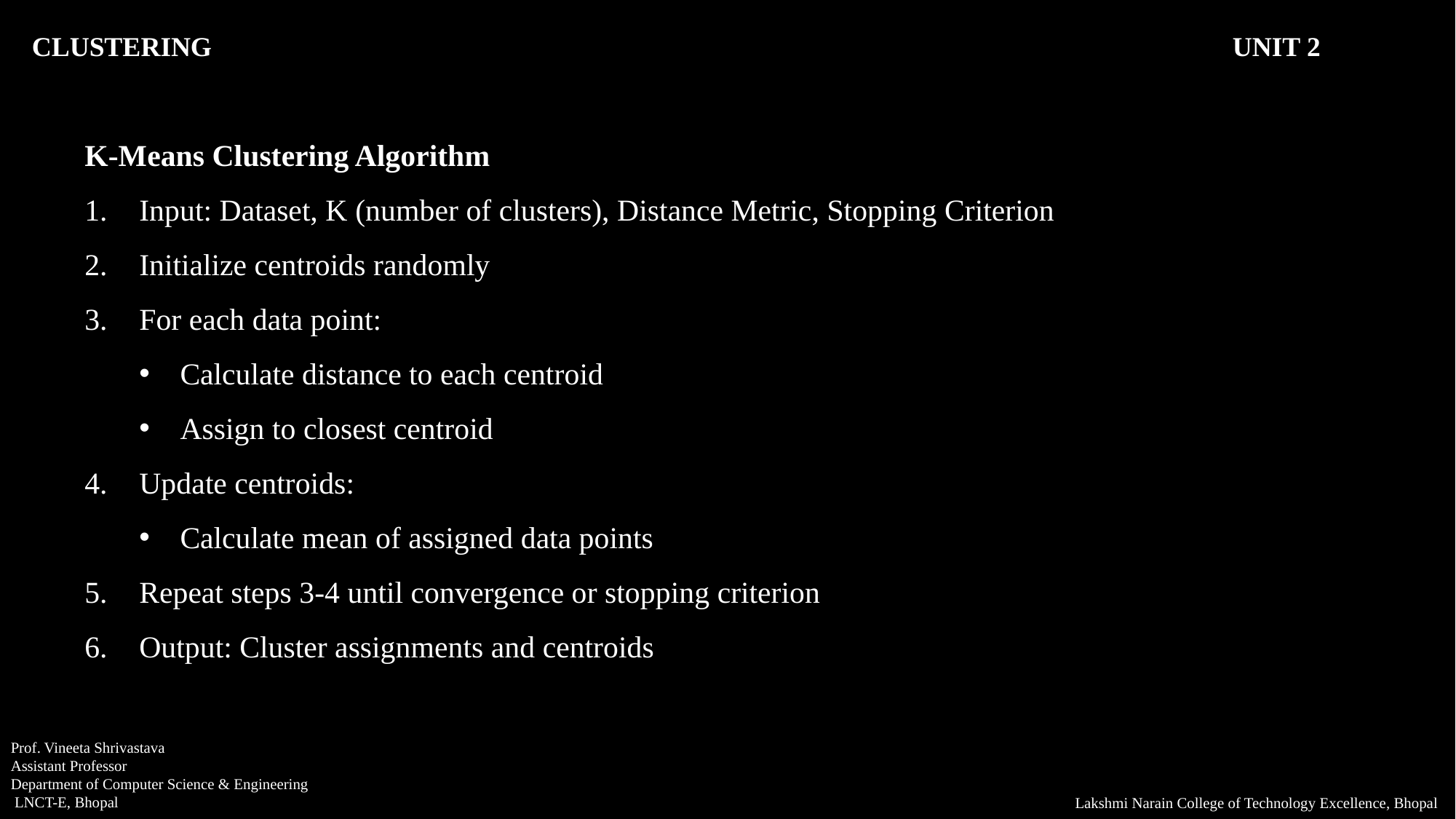

CLUSTERING										UNIT 2
K-Means Clustering Algorithm
Input: Dataset, K (number of clusters), Distance Metric, Stopping Criterion
Initialize centroids randomly
For each data point:
Calculate distance to each centroid
Assign to closest centroid
Update centroids:
Calculate mean of assigned data points
Repeat steps 3-4 until convergence or stopping criterion
Output: Cluster assignments and centroids
Prof. Vineeta Shrivastava
Assistant Professor
Department of Computer Science & Engineering
 LNCT-E, Bhopal
Lakshmi Narain College of Technology Excellence, Bhopal